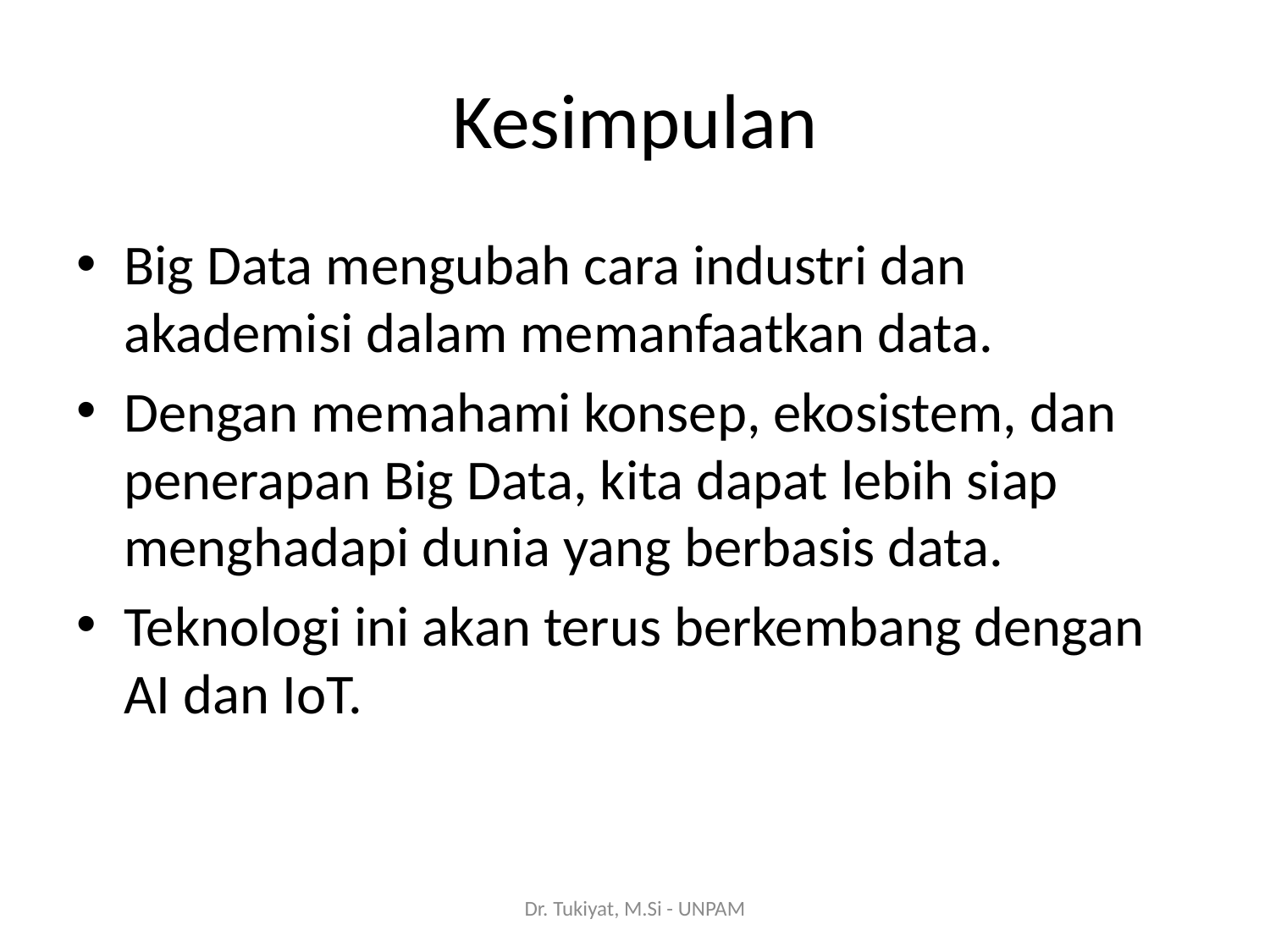

# Kesimpulan
Big Data mengubah cara industri dan akademisi dalam memanfaatkan data.
Dengan memahami konsep, ekosistem, dan penerapan Big Data, kita dapat lebih siap menghadapi dunia yang berbasis data.
Teknologi ini akan terus berkembang dengan AI dan IoT.
Dr. Tukiyat, M.Si - UNPAM